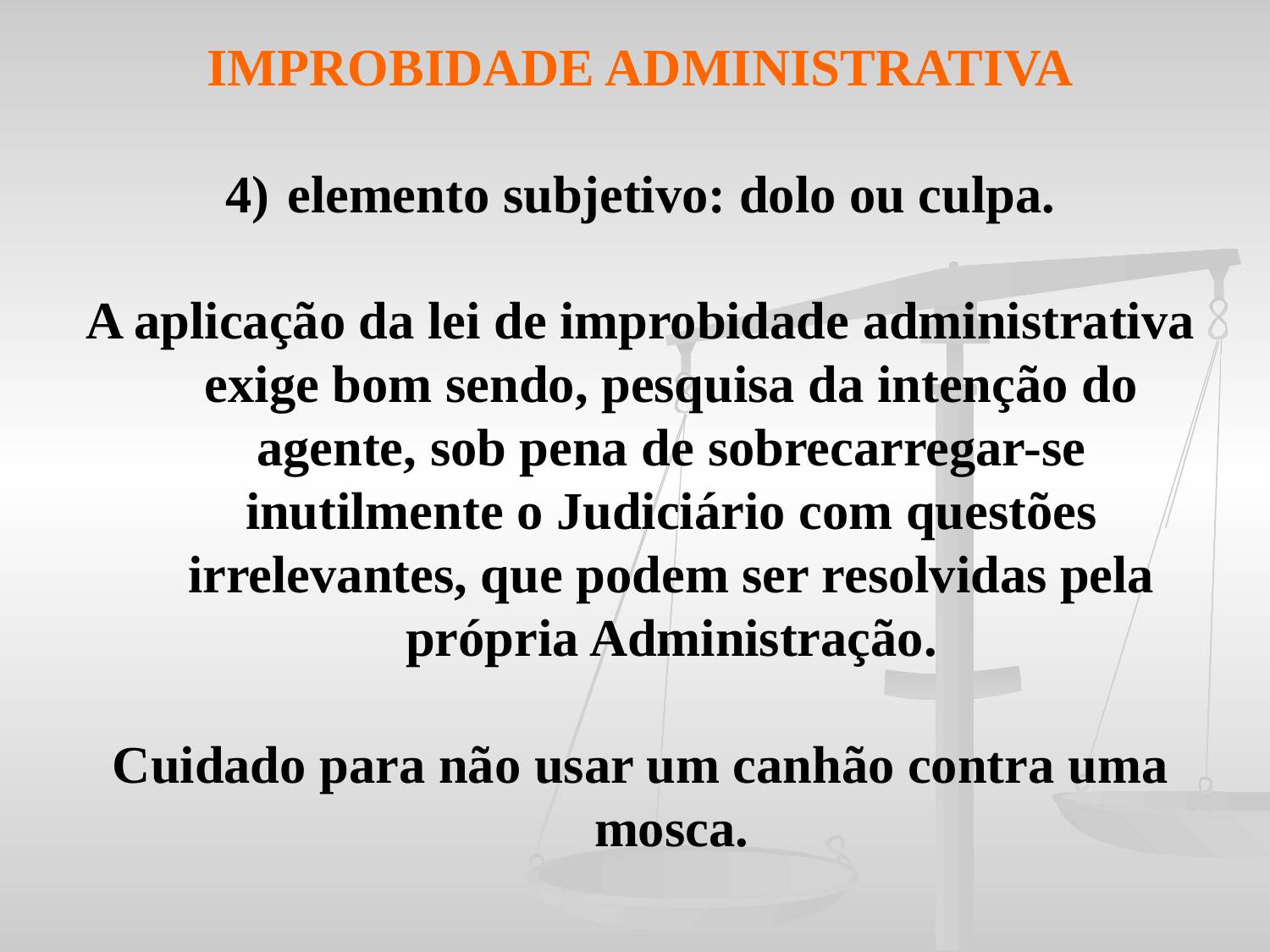

IMPROBIDADE ADMINISTRATIVA

4)	elemento subjetivo: dolo ou culpa.

A aplicação da lei de improbidade administrativa exige bom sendo, pesquisa da intenção do agente, sob pena de sobrecarregar-se inutilmente o Judiciário com questões irrelevantes, que podem ser resolvidas pela própria Administração.

Cuidado para não usar um canhão contra uma mosca.